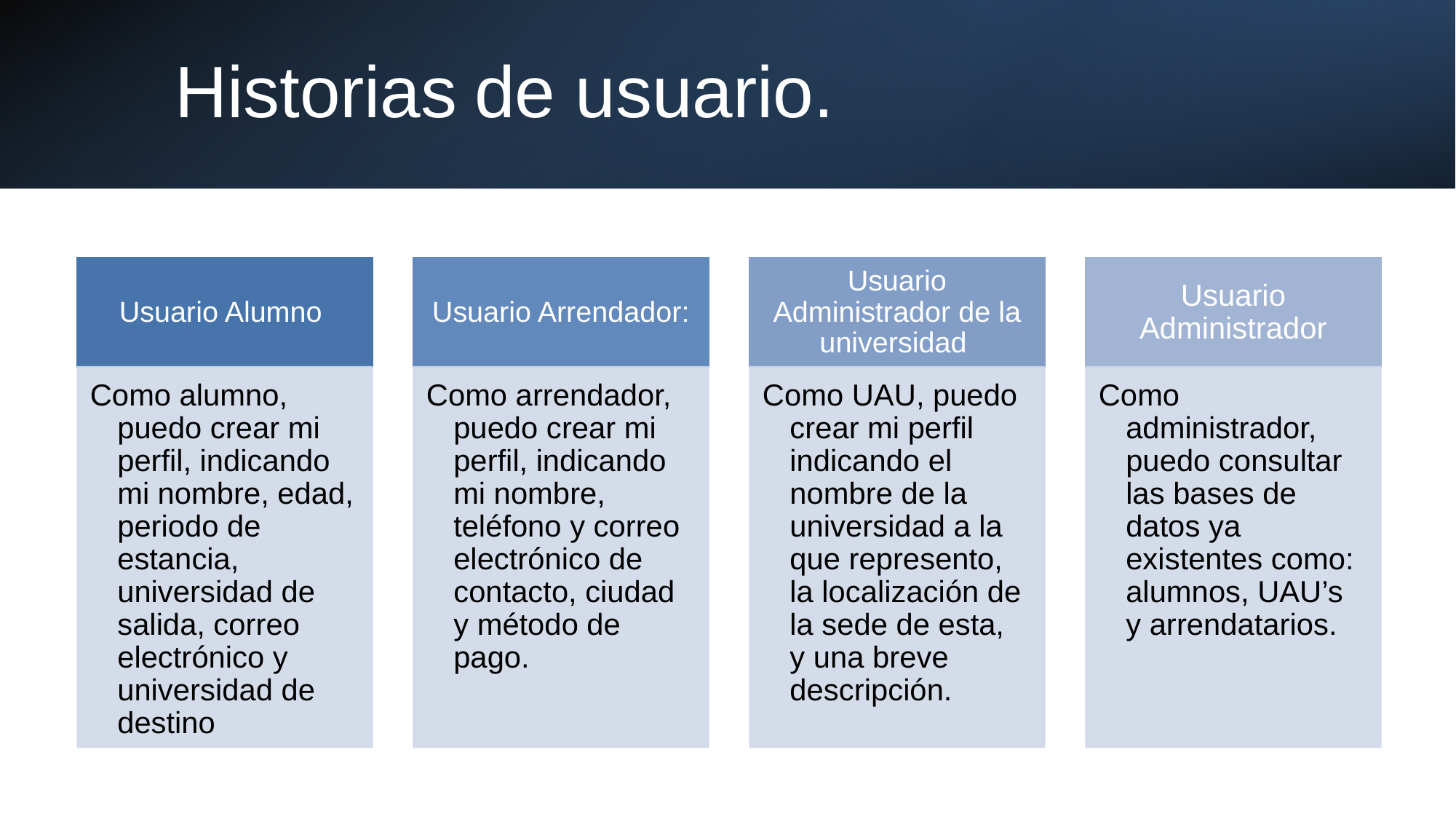

# Historias de usuario.
Usuario Alumno
Como alumno, puedo crear mi perfil, indicando mi nombre, edad, periodo de estancia, universidad de salida, correo electrónico y universidad de destino
Usuario Arrendador:
Como arrendador, puedo crear mi perfil, indicando mi nombre, teléfono y correo electrónico de contacto, ciudad y método de pago.
Usuario Administrador de la universidad
Como UAU, puedo crear mi perfil indicando el nombre de la universidad a la que represento, la localización de la sede de esta, y una breve descripción.
Usuario Administrador
Como administrador, puedo consultar las bases de datos ya existentes como: alumnos, UAU’s y arrendatarios.